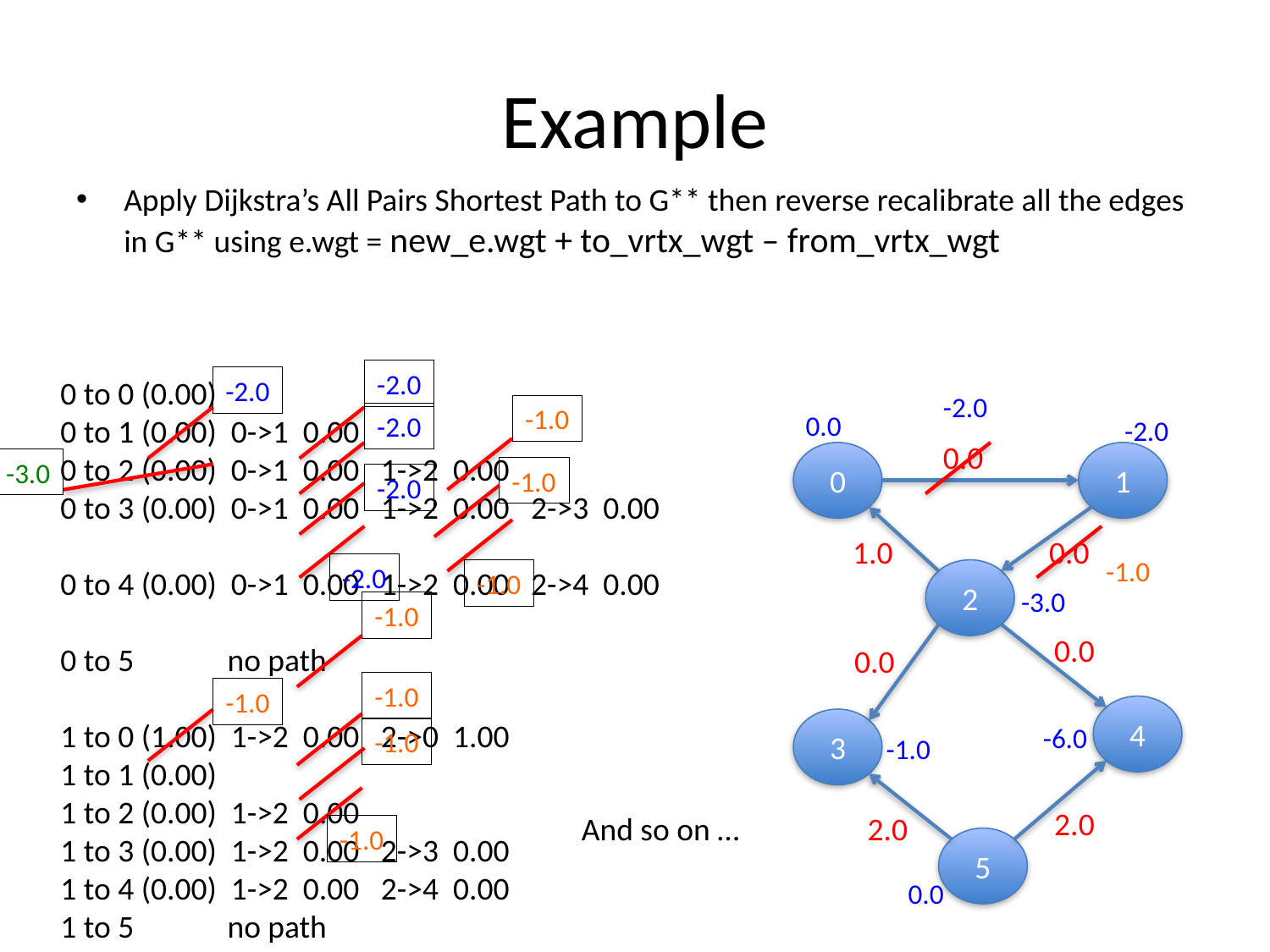

Example
Apply Dijkstra’s All Pairs Shortest Path to G** then reverse recalibrate all the edges in G** using e.wgt = new_e.wgt + to_vrtx_wgt – from_vrtx_wgt
-2.0
0 to 0 (0.00)
0 to 1 (0.00)  0->1  0.00
0 to 2 (0.00)  0->1  0.00   1->2  0.00
0 to 3 (0.00)  0->1  0.00   1->2  0.00   2->3  0.00
0 to 4 (0.00)  0->1  0.00   1->2  0.00   2->4  0.00
0 to 5             no path

1 to 0 (1.00)  1->2  0.00   2->0  1.00
1 to 1 (0.00)
1 to 2 (0.00)  1->2  0.00
1 to 3 (0.00)  1->2  0.00   2->3  0.00
1 to 4 (0.00)  1->2  0.00   2->4  0.00
1 to 5             no path

…
-2.0
-2.0
-1.0
0.0
-2.0
-2.0
0.0
0
1
-3.0
-1.0
-2.0
1.0
0.0
-1.0
-2.0
-1.0
2
-3.0
-1.0
0.0
0.0
-1.0
-1.0
4
3
-6.0
-1.0
-1.0
2.0
And so on …
2.0
-1.0
5
0.0